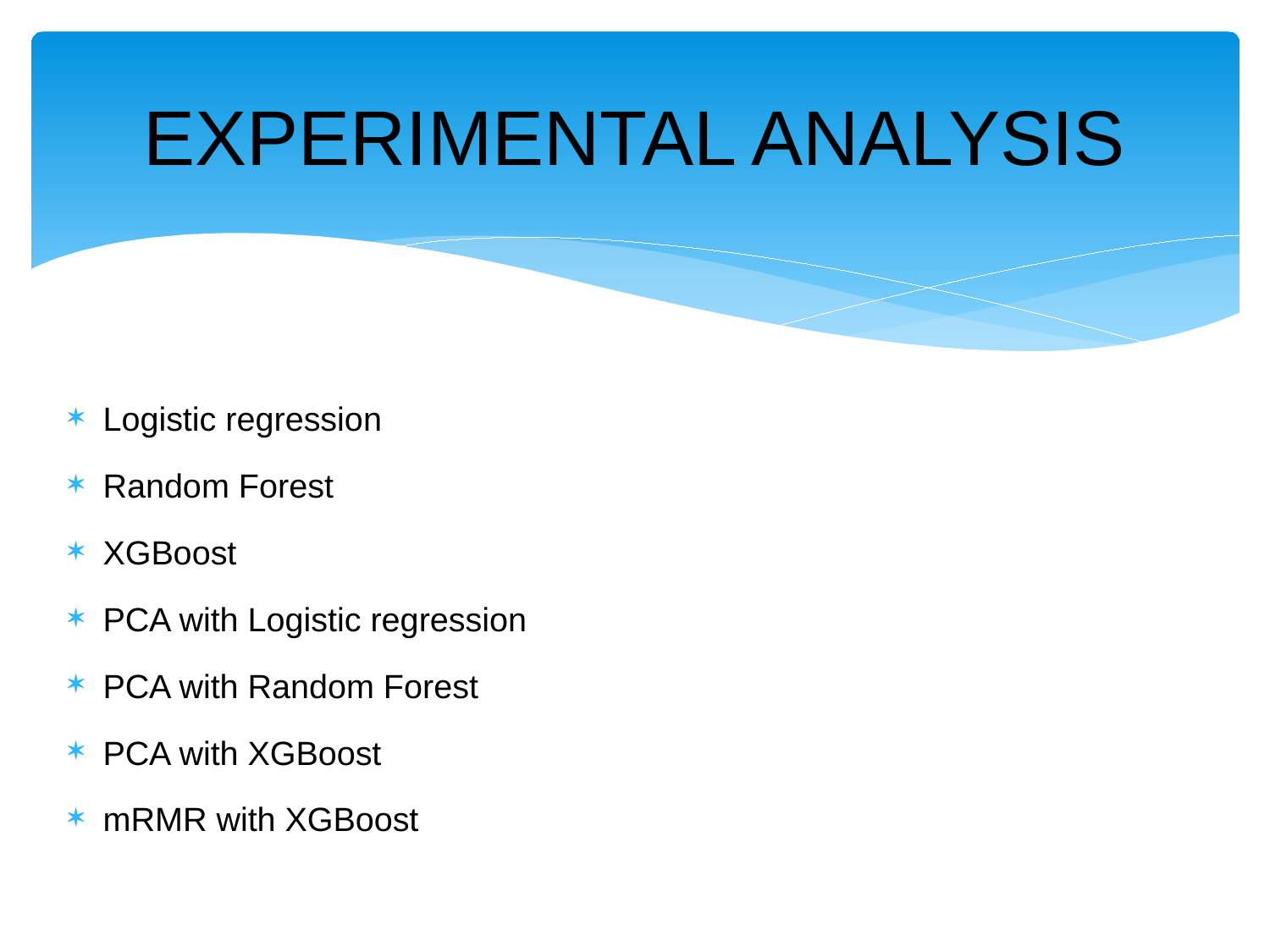

# EXPERIMENTAL ANALYSIS
Logistic regression
Random Forest
XGBoost
PCA with Logistic regression
PCA with Random Forest
PCA with XGBoost
mRMR with XGBoost